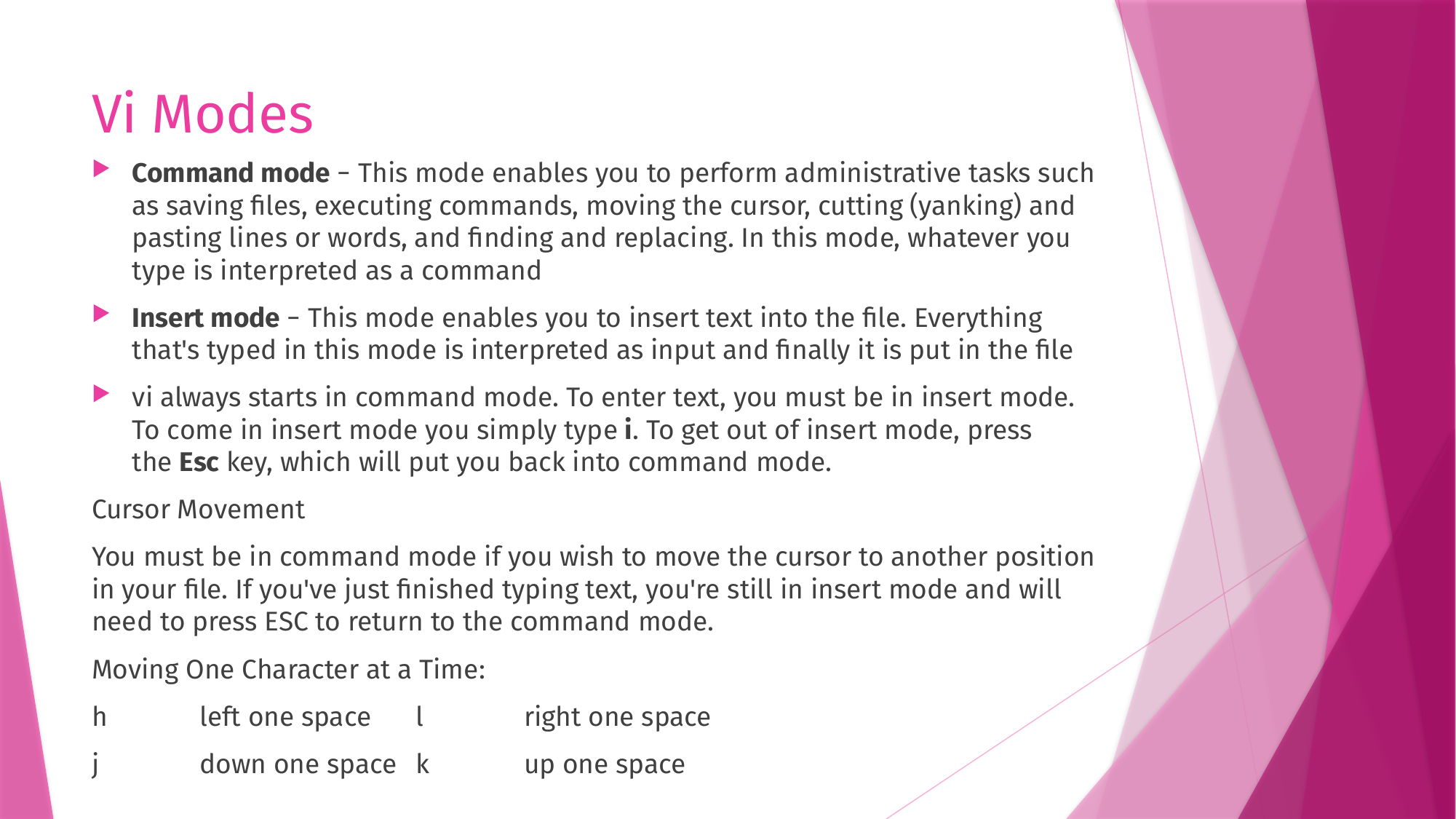

# Vi Modes
Command mode − This mode enables you to perform administrative tasks such as saving files, executing commands, moving the cursor, cutting (yanking) and pasting lines or words, and finding and replacing. In this mode, whatever you type is interpreted as a command
Insert mode − This mode enables you to insert text into the file. Everything that's typed in this mode is interpreted as input and finally it is put in the file
vi always starts in command mode. To enter text, you must be in insert mode. To come in insert mode you simply type i. To get out of insert mode, press the Esc key, which will put you back into command mode.
Cursor Movement
You must be in command mode if you wish to move the cursor to another position in your file. If you've just finished typing text, you're still in insert mode and will need to press ESC to return to the command mode.
Moving One Character at a Time:
h	left one space		l	right one space
j	down one space		k	up one space